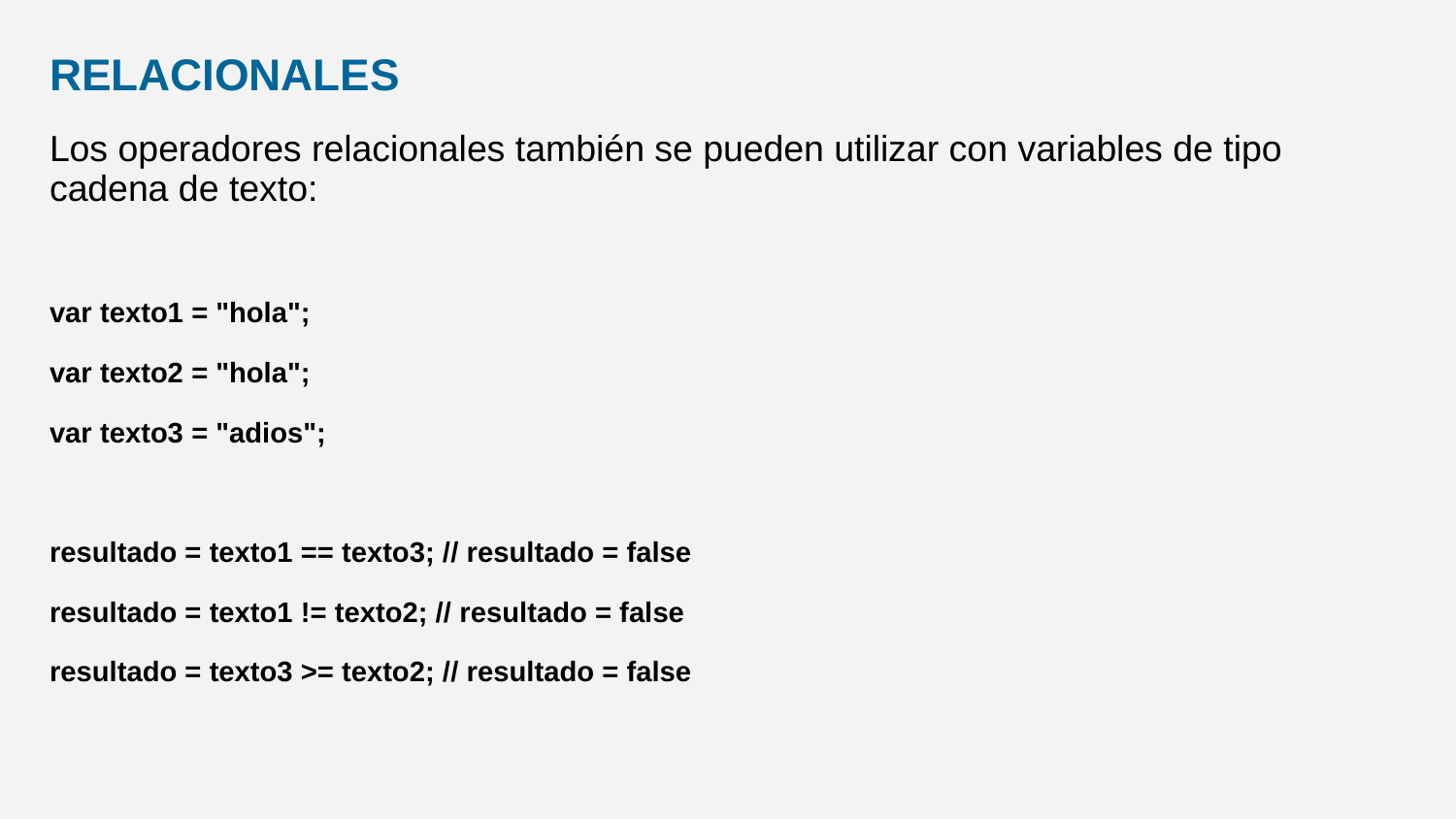

RELACIONALES

Los operadores relacionales también se pueden utilizar con variables de tipo cadena de texto:

var texto1 = "hola";
var texto2 = "hola";
var texto3 = "adios";

resultado = texto1 == texto3; // resultado = false
resultado = texto1 != texto2; // resultado = false
resultado = texto3 >= texto2; // resultado = false